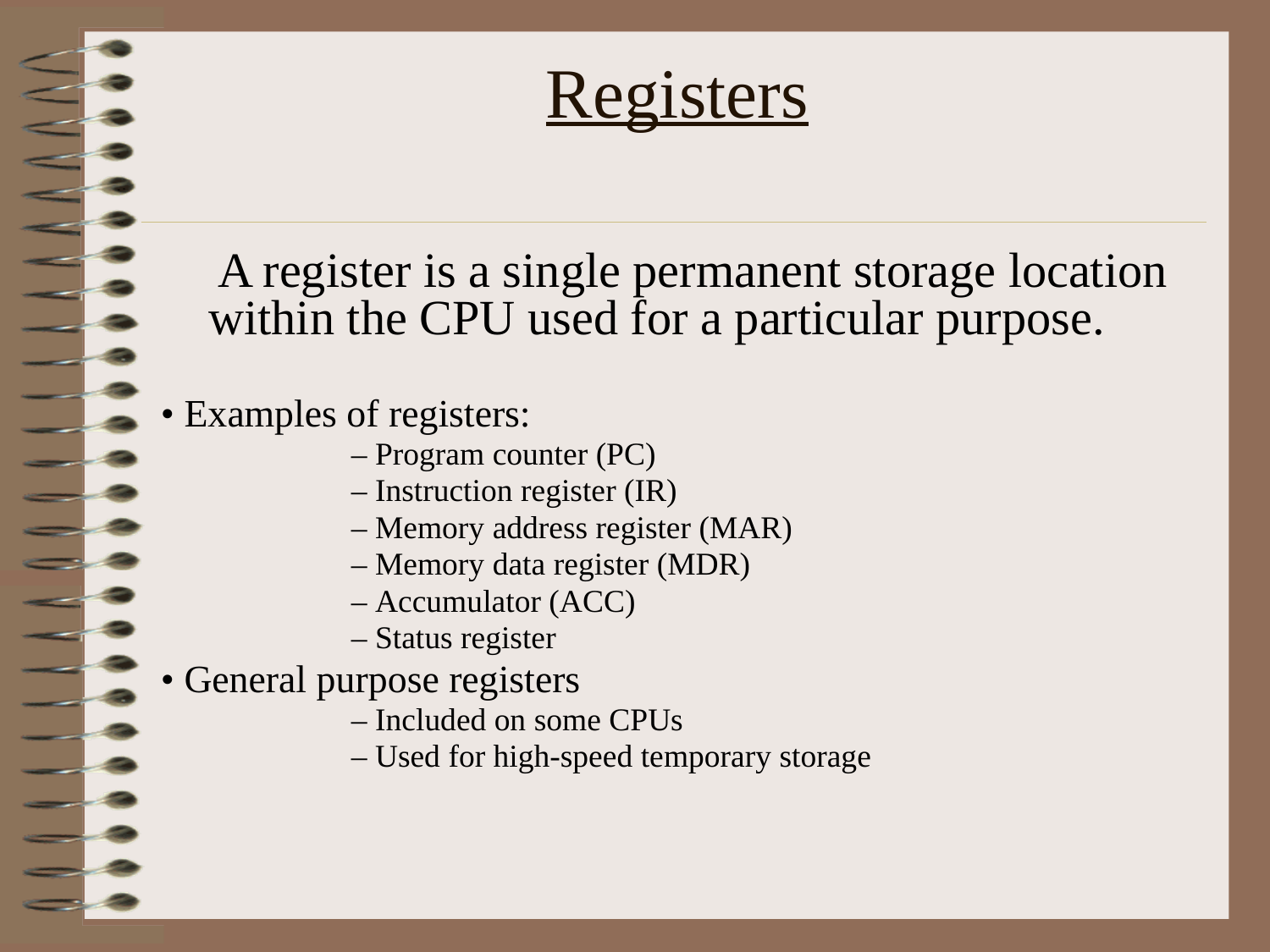

# Registers
	 A register is a single permanent storage location within the CPU used for a particular purpose.

• Examples of registers:
– Program counter (PC)
– Instruction register (IR)
– Memory address register (MAR)
– Memory data register (MDR)
– Accumulator (ACC)
– Status register
• General purpose registers
– Included on some CPUs
– Used for high-speed temporary storage